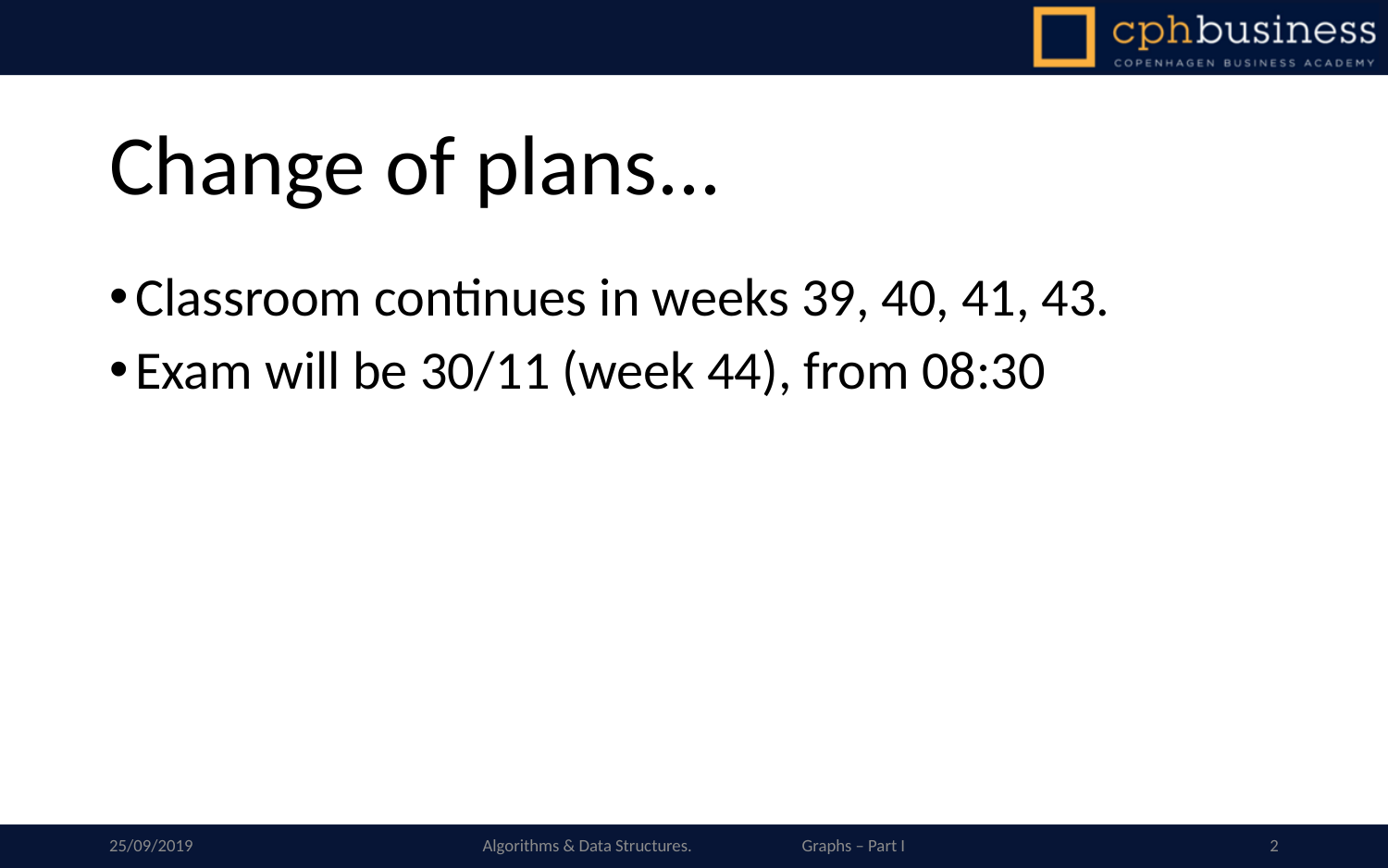

# Change of plans...
Classroom continues in weeks 39, 40, 41, 43.
Exam will be 30/11 (week 44), from 08:30

25/09/2019
Algorithms & Data Structures.                            Graphs – Part I
2